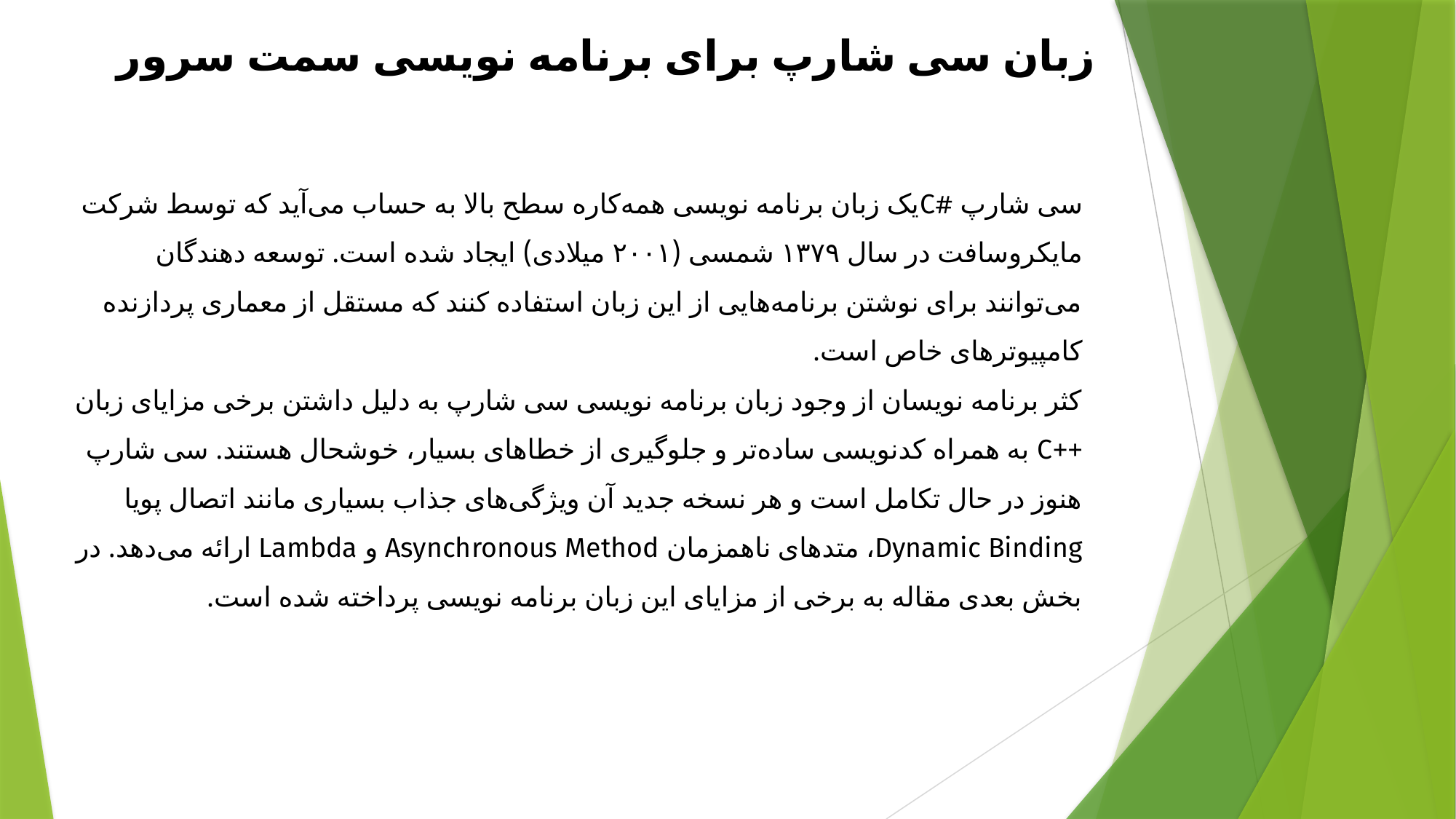

زبان سی شارپ برای برنامه نویسی سمت سرور

سی شارپ #Cیک زبان برنامه نویسی همه‌کاره سطح بالا به حساب می‌آید که توسط شرکت مایکروسافت در سال ۱۳۷۹ شمسی (۲۰۰۱ میلادی) ایجاد شده است. توسعه دهندگان می‌توانند برای نوشتن برنامه‌هایی از این زبان استفاده کنند که مستقل از معماری پردازنده کامپیوترهای خاص است.
کثر برنامه نویسان از وجود زبان برنامه نویسی سی شارپ به دلیل داشتن برخی مزایای زبان ++C به همراه کدنویسی ساده‌تر و جلوگیری از خطاهای بسیار، خوشحال هستند. سی شارپ هنوز در حال تکامل است و هر نسخه جدید آن ویژگی‌های جذاب بسیاری مانند اتصال پویا Dynamic Binding، متدهای ناهمزمان Asynchronous Method و Lambda ارائه می‌دهد. در بخش بعدی مقاله به برخی از مزایای این زبان برنامه نویسی پرداخته شده است.